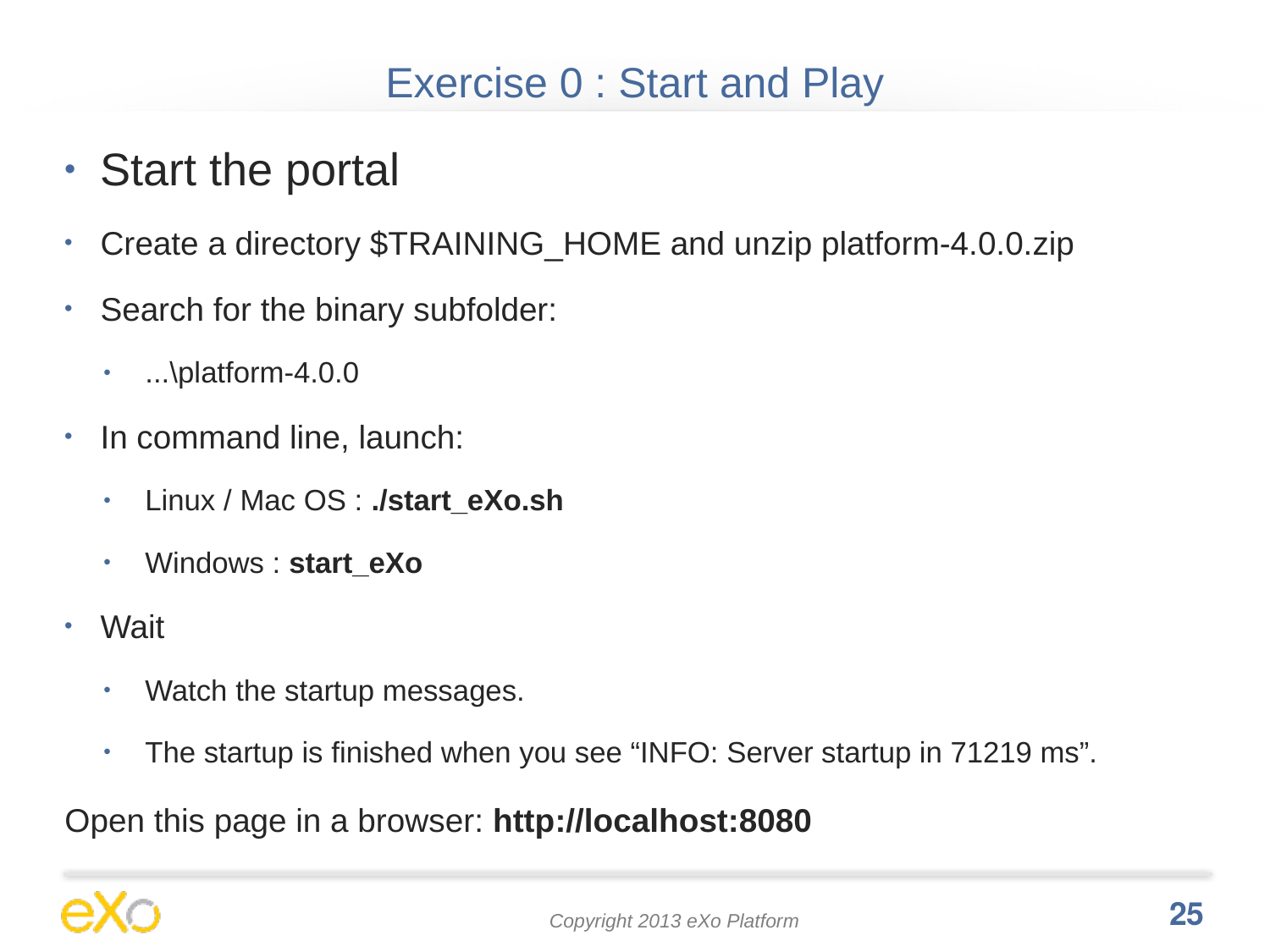

# Exercise 0 : Start and Play
Start the portal
Create a directory $TRAINING_HOME and unzip platform-4.0.0.zip
Search for the binary subfolder:
...\platform-4.0.0
In command line, launch:
Linux / Mac OS : ./start_eXo.sh
Windows : start_eXo
Wait
Watch the startup messages.
The startup is finished when you see “INFO: Server startup in 71219 ms”.
Open this page in a browser: http://localhost:8080
25
Copyright 2013 eXo Platform